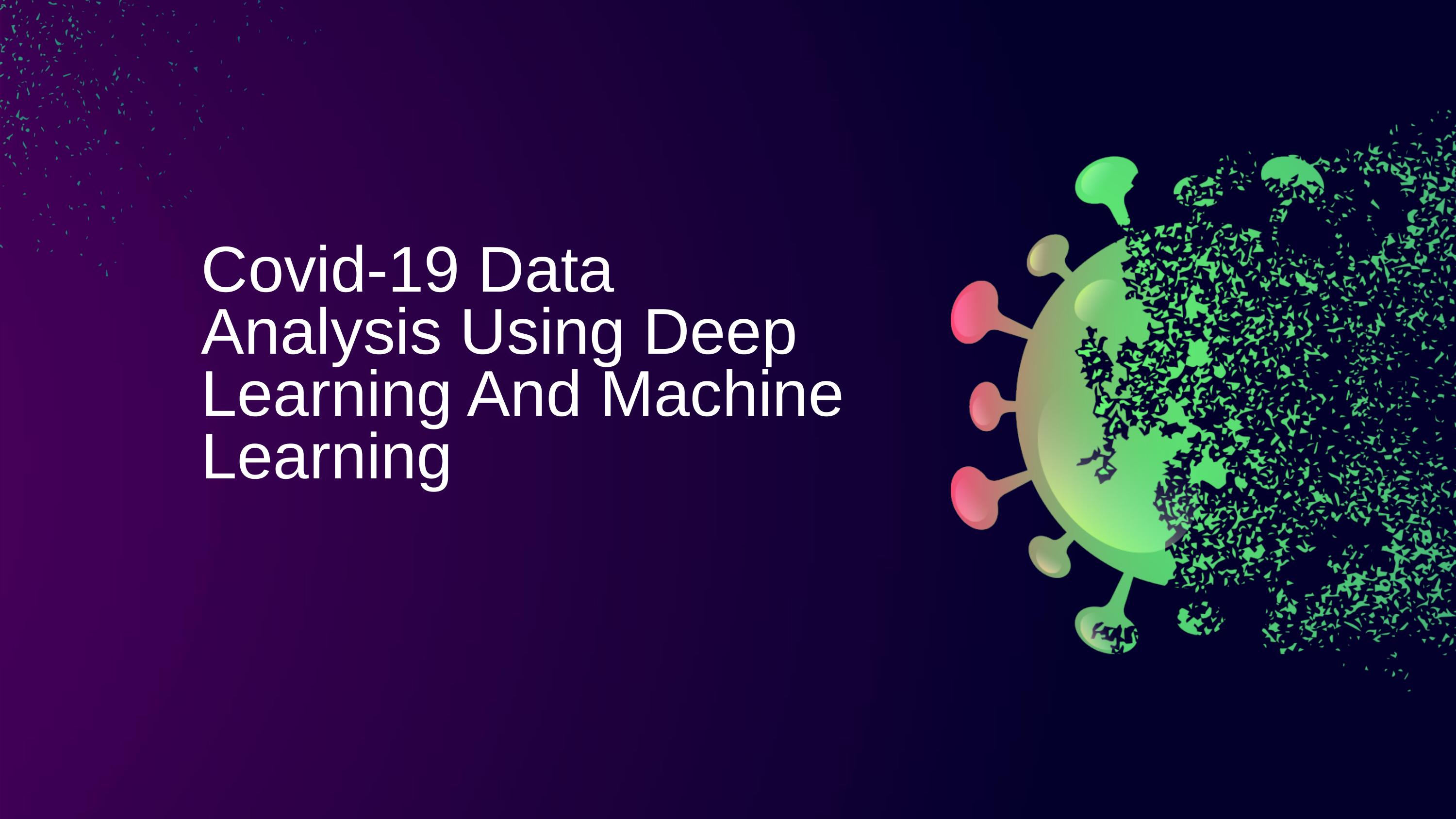

Covid-19 Data Analysis Using Deep Learning And Machine Learning